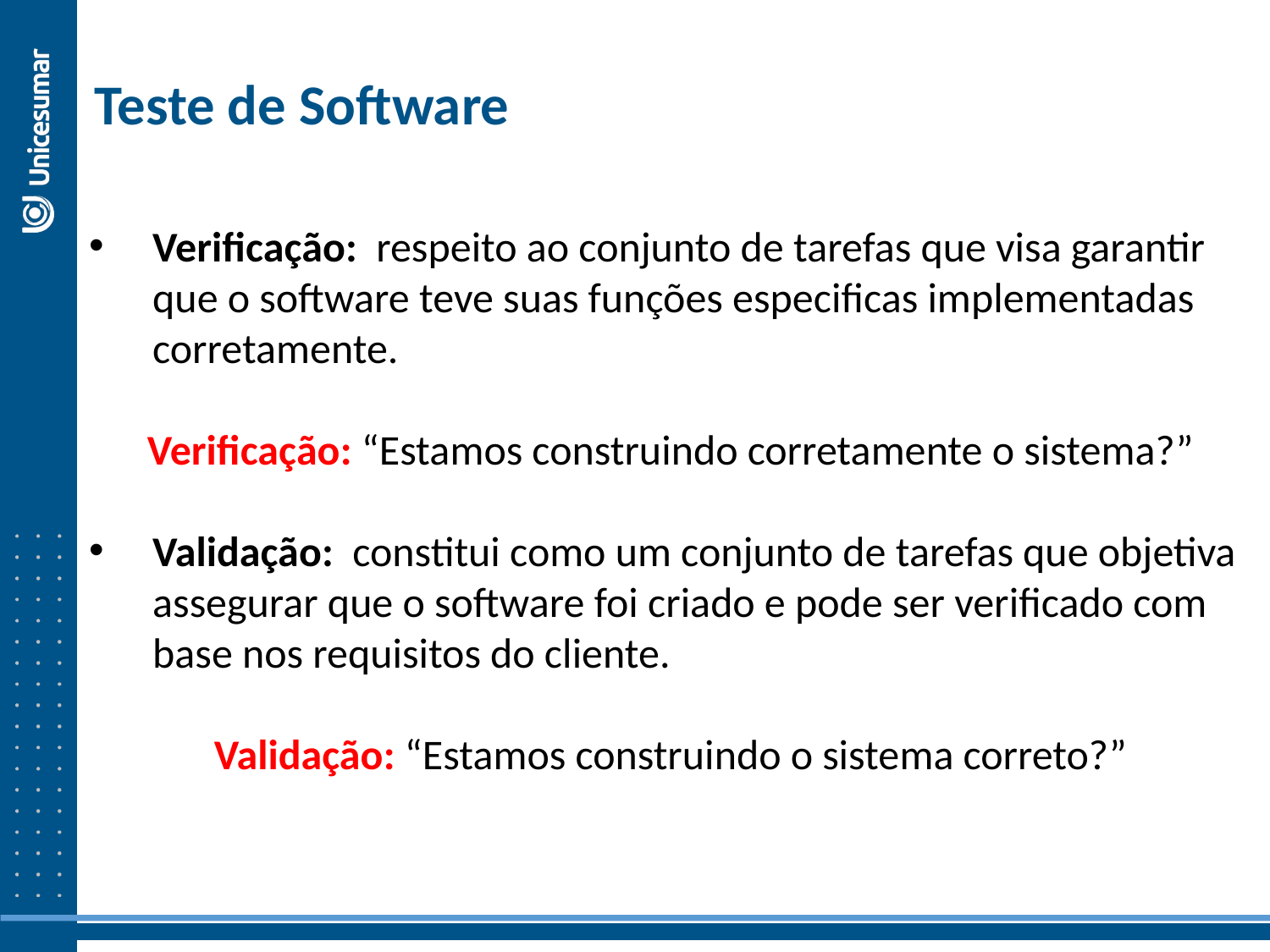

Teste de Software
Verificação:  respeito ao conjunto de tarefas que visa garantir que o software teve suas funções especificas implementadas corretamente.

Verificação: “Estamos construindo corretamente o sistema?”

Validação:  constitui como um conjunto de tarefas que objetiva assegurar que o software foi criado e pode ser verificado com base nos requisitos do cliente.

Validação: “Estamos construindo o sistema correto?”